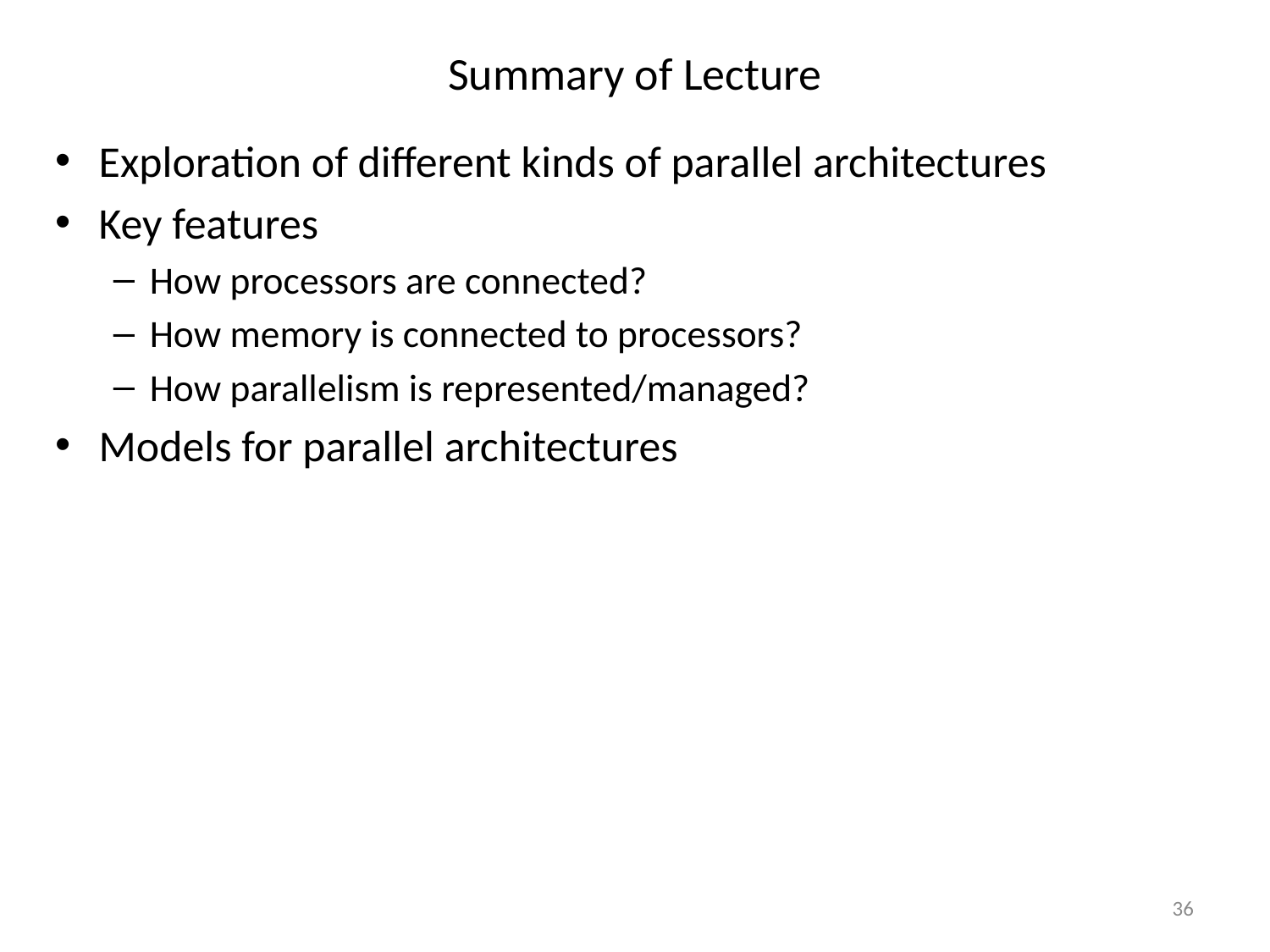

# Summary of Lecture
Exploration of different kinds of parallel architectures
Key features
How processors are connected?
How memory is connected to processors?
How parallelism is represented/managed?
Models for parallel architectures
36